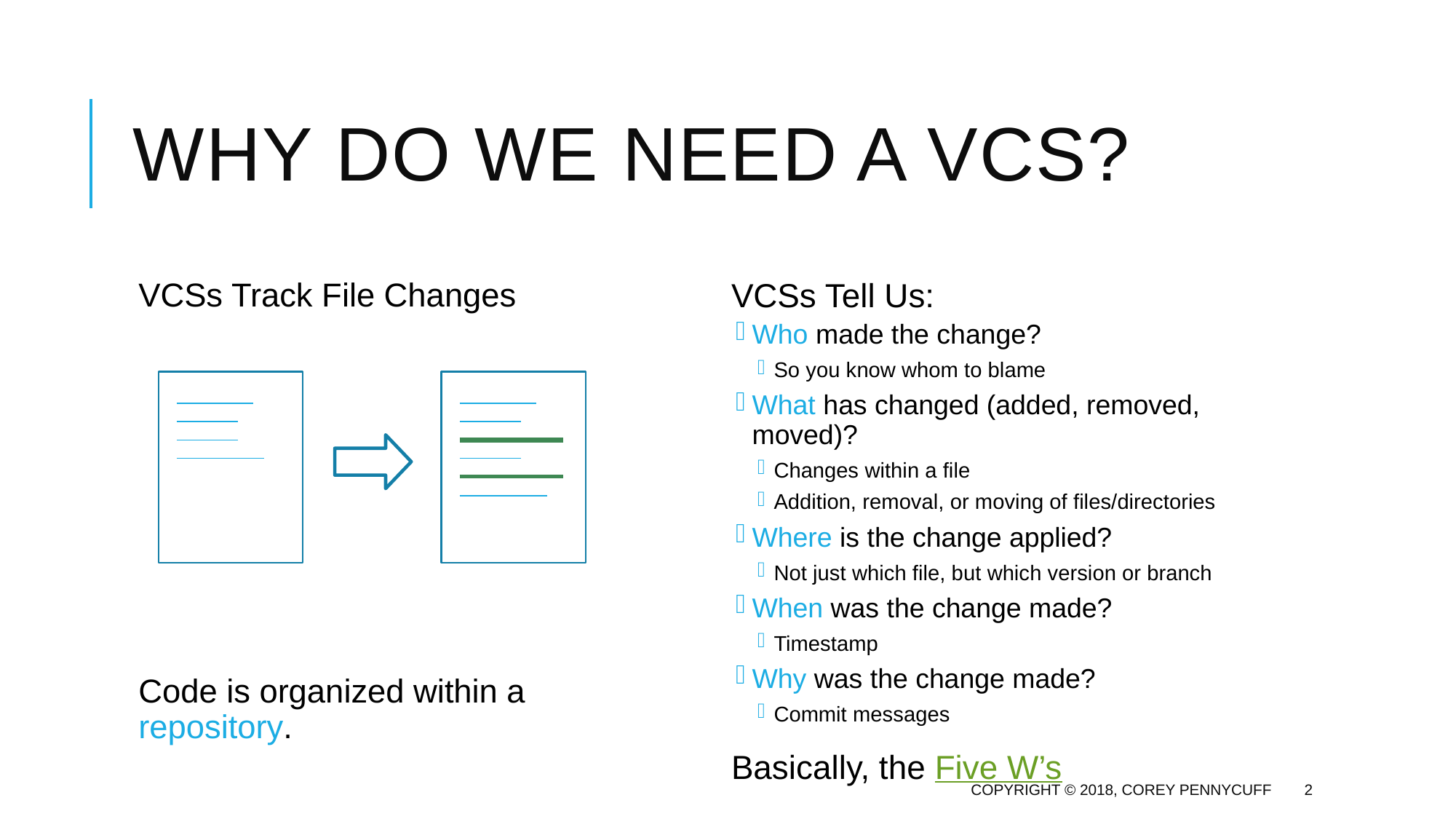

# Why Do We Need A VCS?
VCSs Track File Changes

Code is organized within a repository.
VCSs Tell Us:
Who made the change?
So you know whom to blame
What has changed (added, removed, moved)?
Changes within a file
Addition, removal, or moving of files/directories
Where is the change applied?
Not just which file, but which version or branch
When was the change made?
Timestamp
Why was the change made?
Commit messages
Basically, the Five W’s

Copyright © 2018, Corey Pennycuff
2